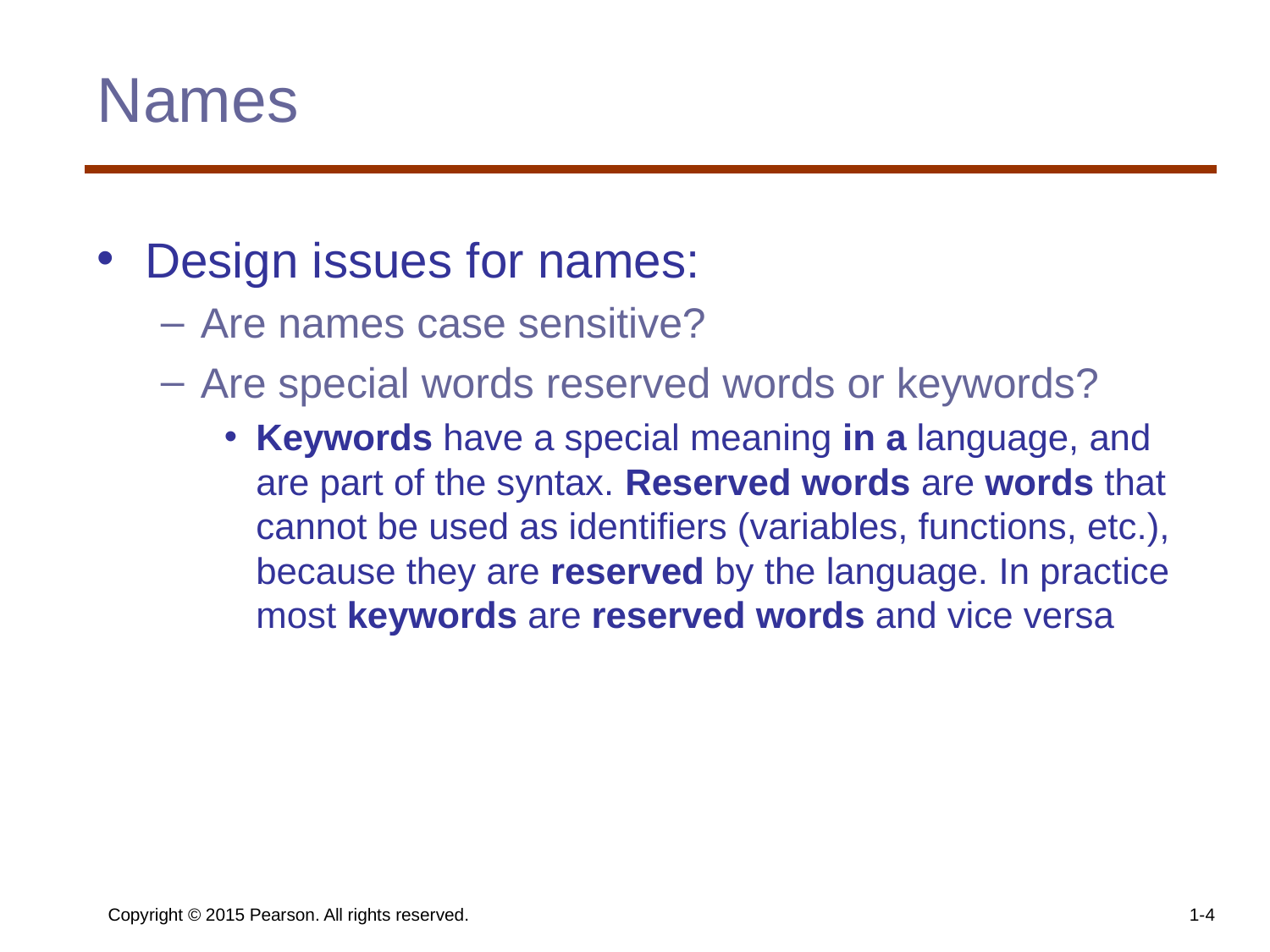

# Names
Design issues for names:
Are names case sensitive?
Are special words reserved words or keywords?
Keywords have a special meaning in a language, and are part of the syntax. Reserved words are words that cannot be used as identifiers (variables, functions, etc.), because they are reserved by the language. In practice most keywords are reserved words and vice versa
Copyright © 2015 Pearson. All rights reserved.
1-4